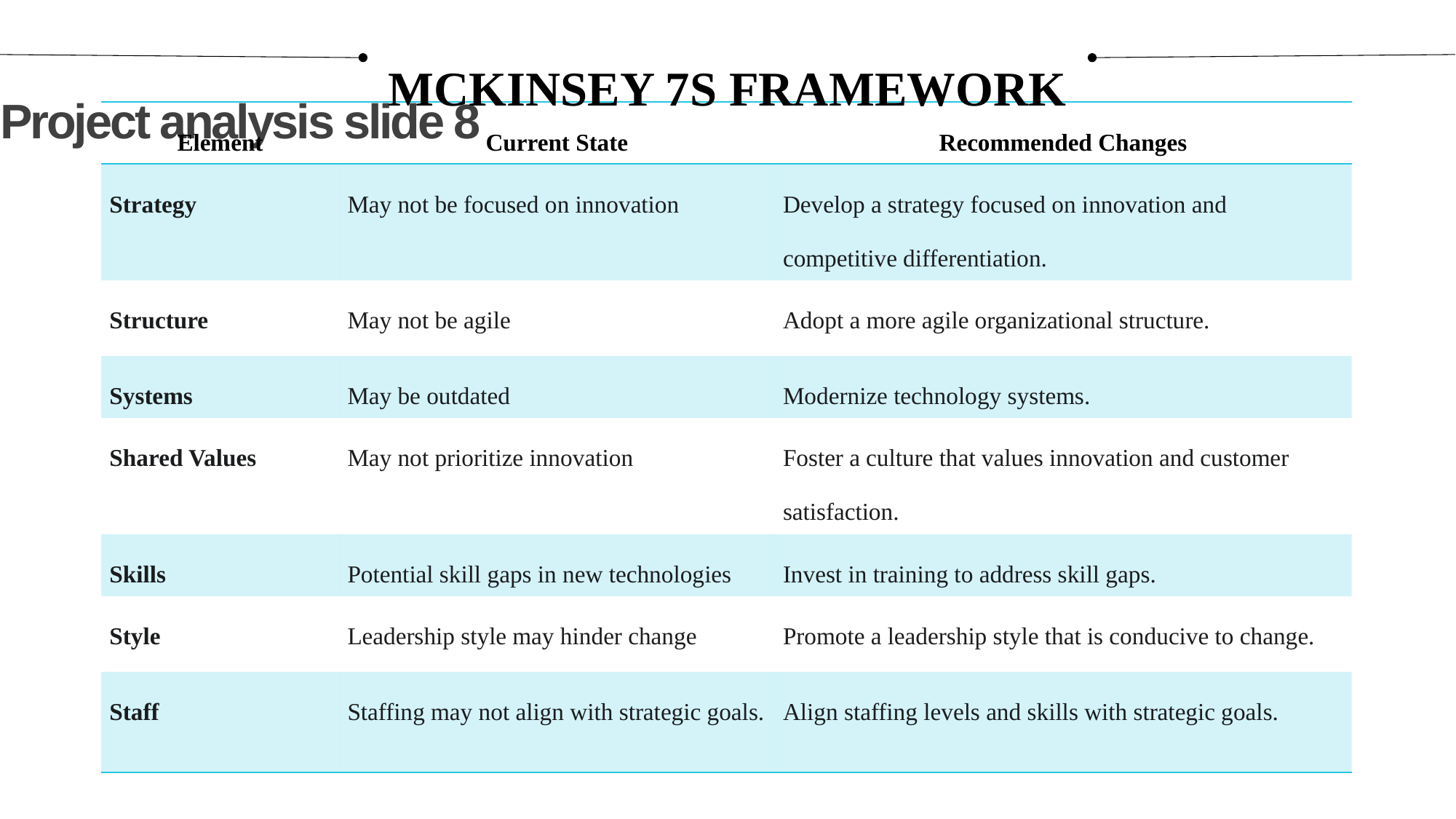

MCKINSEY 7S FRAMEWORK

Project analysis slide 8
| Element | Current State | Recommended Changes |
| --- | --- | --- |
| Strategy | May not be focused on innovation | Develop a strategy focused on innovation and competitive differentiation. |
| Structure | May not be agile | Adopt a more agile organizational structure. |
| Systems | May be outdated | Modernize technology systems. |
| Shared Values | May not prioritize innovation | Foster a culture that values innovation and customer satisfaction. |
| Skills | Potential skill gaps in new technologies | Invest in training to address skill gaps. |
| Style | Leadership style may hinder change | Promote a leadership style that is conducive to change. |
| Staff | Staffing may not align with strategic goals. | Align staffing levels and skills with strategic goals. |